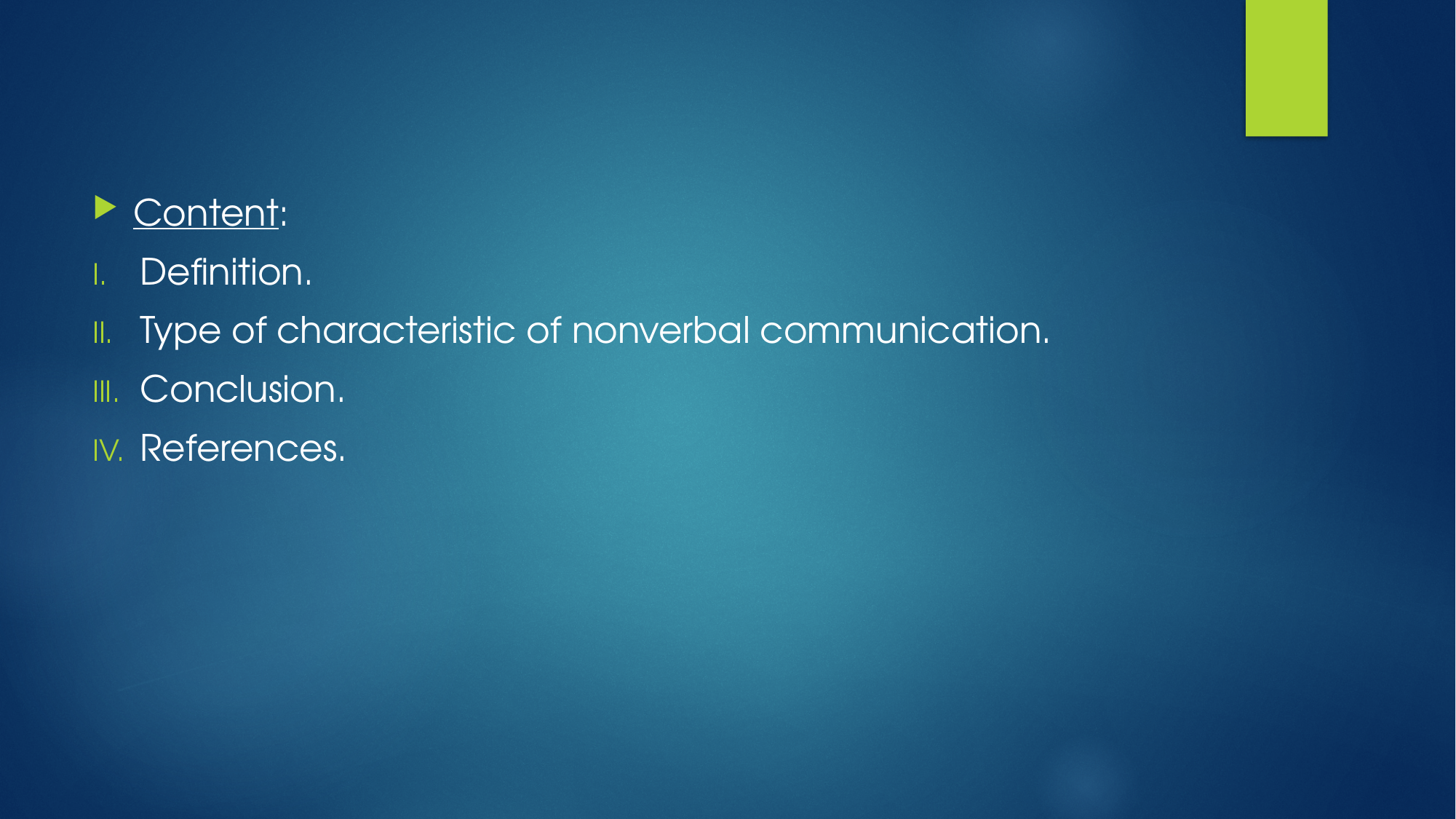

Content:
Definition.
Type of characteristic of nonverbal communication.
Conclusion.
References.